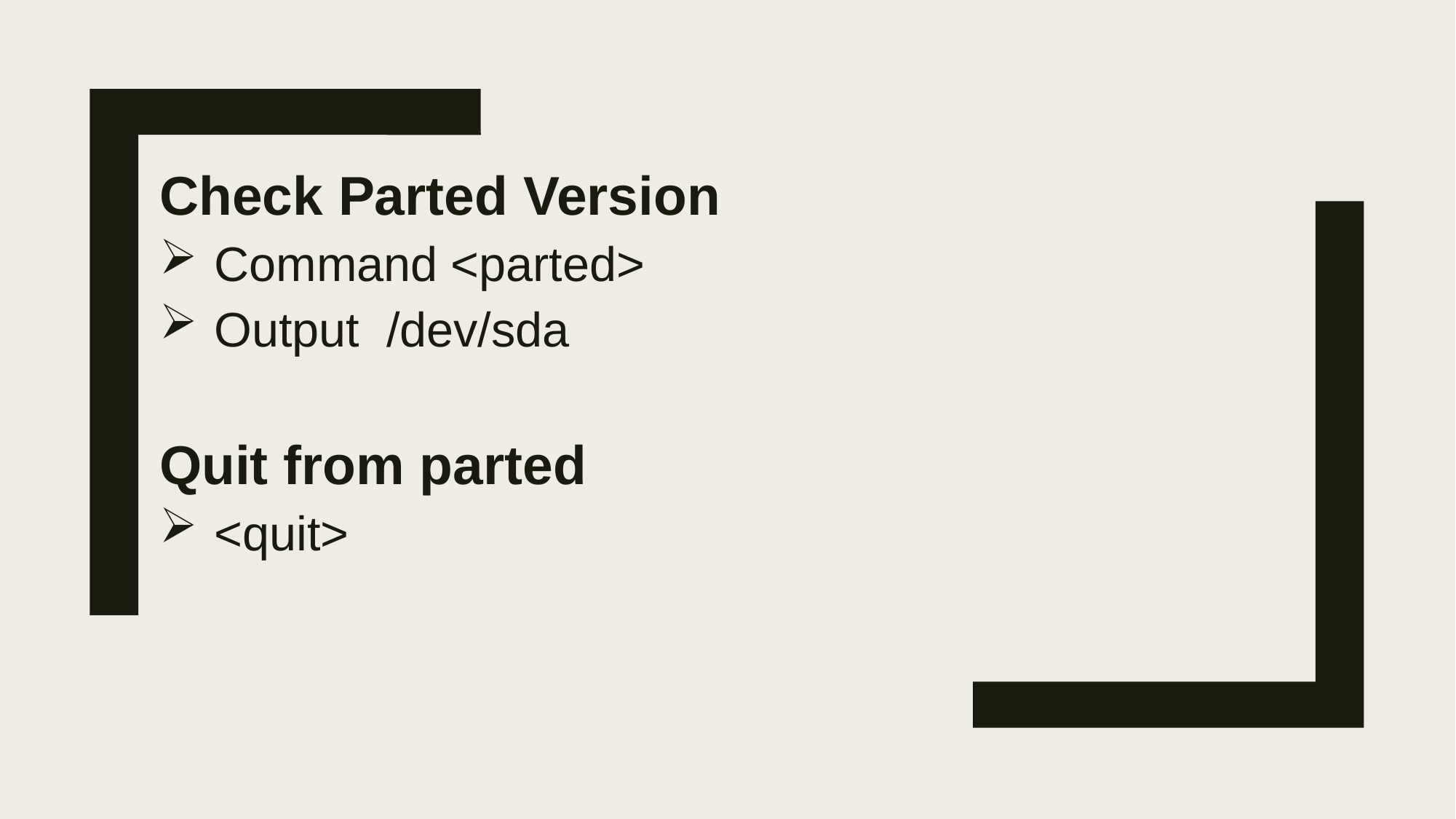

Check Parted Version
Command <parted>
Output  /dev/sda
Quit from parted
<quit>
#